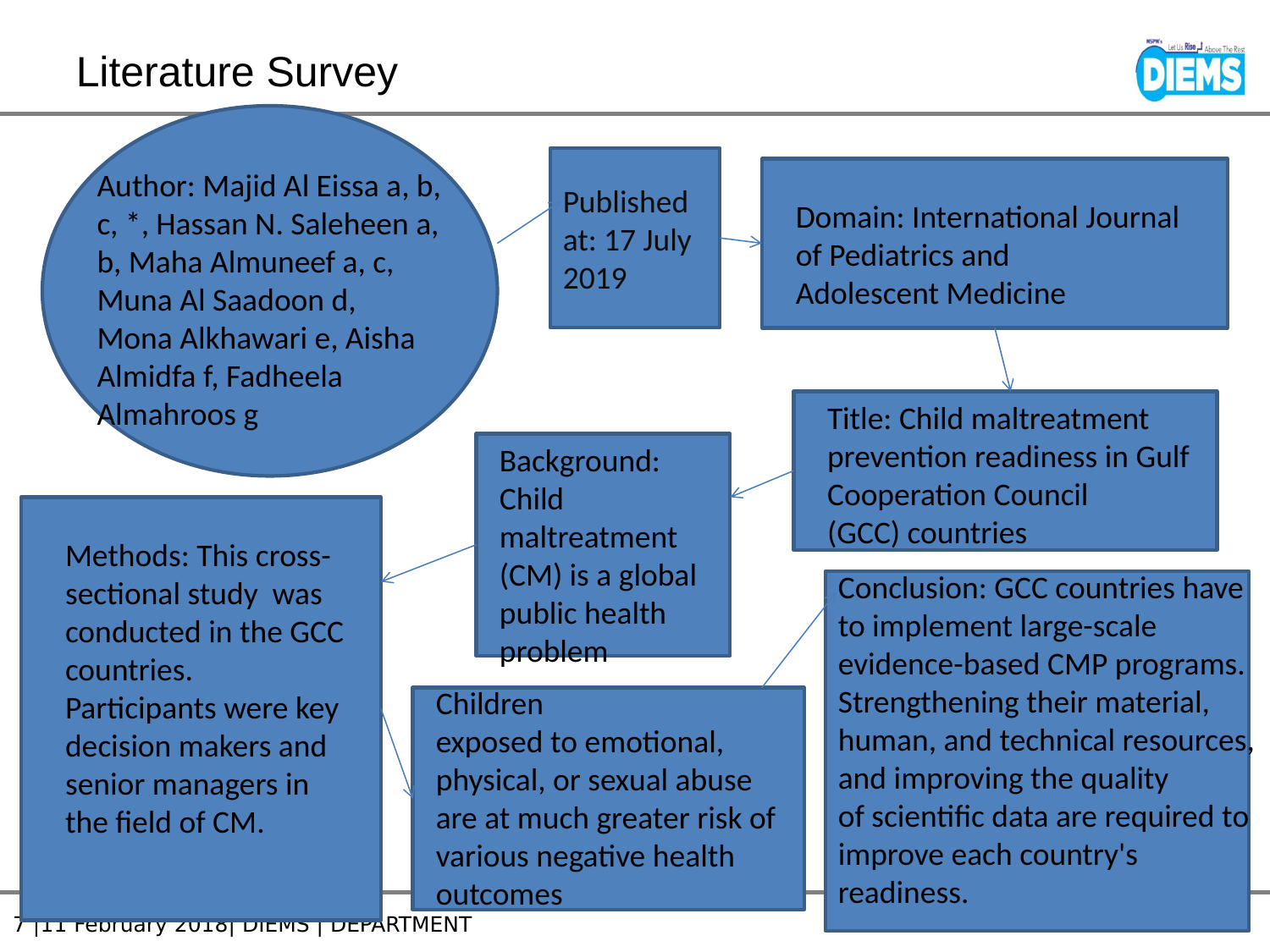

# Literature Survey

Published at: 17 July 2019
Author: Majid Al Eissa a, b, c, *, Hassan N. Saleheen a, b, Maha Almuneef a, c, Muna Al Saadoon d,
Mona Alkhawari e, Aisha Almidfa f, Fadheela Almahroos g

Domain: International Journal of Pediatrics and
Adolescent Medicine

Title: Child maltreatment prevention readiness in Gulf Cooperation Council
(GCC) countries

Background: Child maltreatment (CM) is a global public health problem

Methods: This cross-sectional study  was conducted in the GCC countries. Participants were key
decision makers and senior managers in the field of CM.
Conclusion: GCC countries have to implement large-scale evidence-based CMP programs. Strengthening their material, human, and technical resources, and improving the quality
of scientific data are required to improve each country's
readiness.

Children
exposed to emotional, physical, or sexual abuse are at much greater risk of various negative health
outcomes